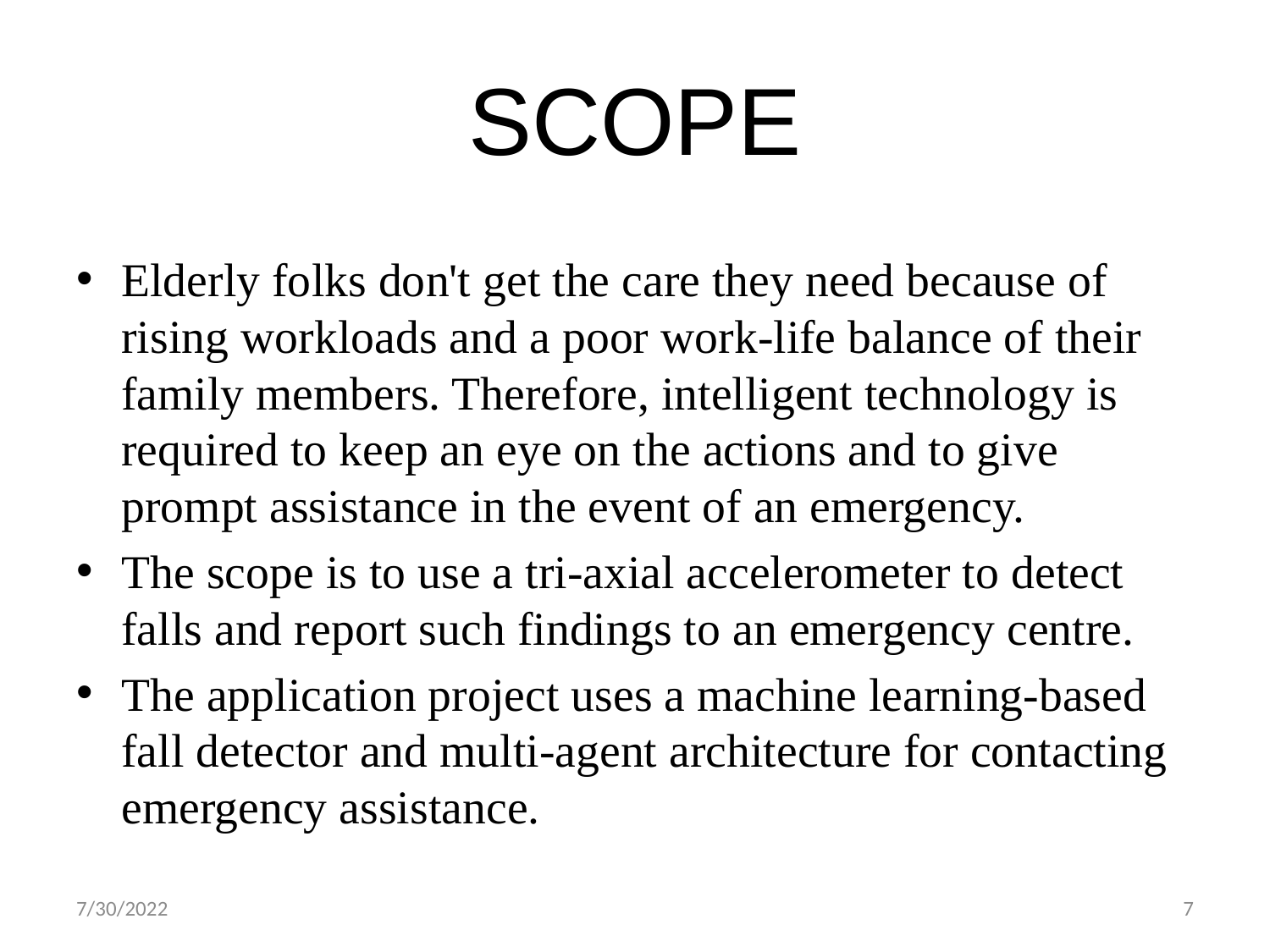

# SCOPE
Elderly folks don't get the care they need because of rising workloads and a poor work-life balance of their family members. Therefore, intelligent technology is required to keep an eye on the actions and to give prompt assistance in the event of an emergency.
The scope is to use a tri-axial accelerometer to detect falls and report such findings to an emergency centre.
The application project uses a machine learning-based fall detector and multi-agent architecture for contacting emergency assistance.

7/30/2022
7